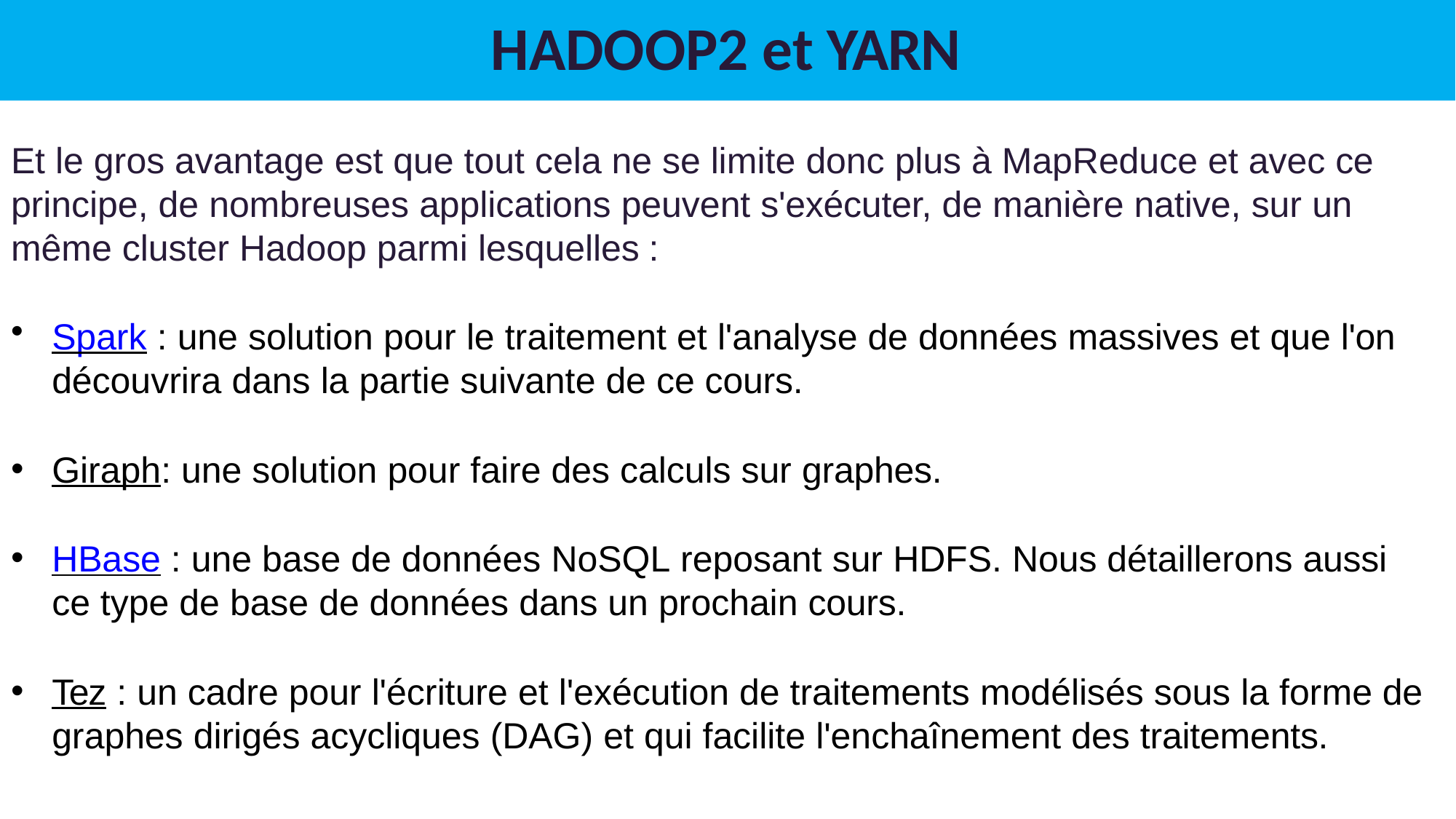

# HADOOP2 et YARN
Et le gros avantage est que tout cela ne se limite donc plus à MapReduce et avec ce principe, de nombreuses applications peuvent s'exécuter, de manière native, sur un même cluster Hadoop parmi lesquelles :

Spark : une solution pour le traitement et l'analyse de données massives et que l'on découvrira dans la partie suivante de ce cours.

Giraph: une solution pour faire des calculs sur graphes.

HBase : une base de données NoSQL reposant sur HDFS. Nous détaillerons aussi
ce type de base de données dans un prochain cours.

Tez : un cadre pour l'écriture et l'exécution de traitements modélisés sous la forme de graphes dirigés acycliques (DAG) et qui facilite l'enchaînement des traitements.